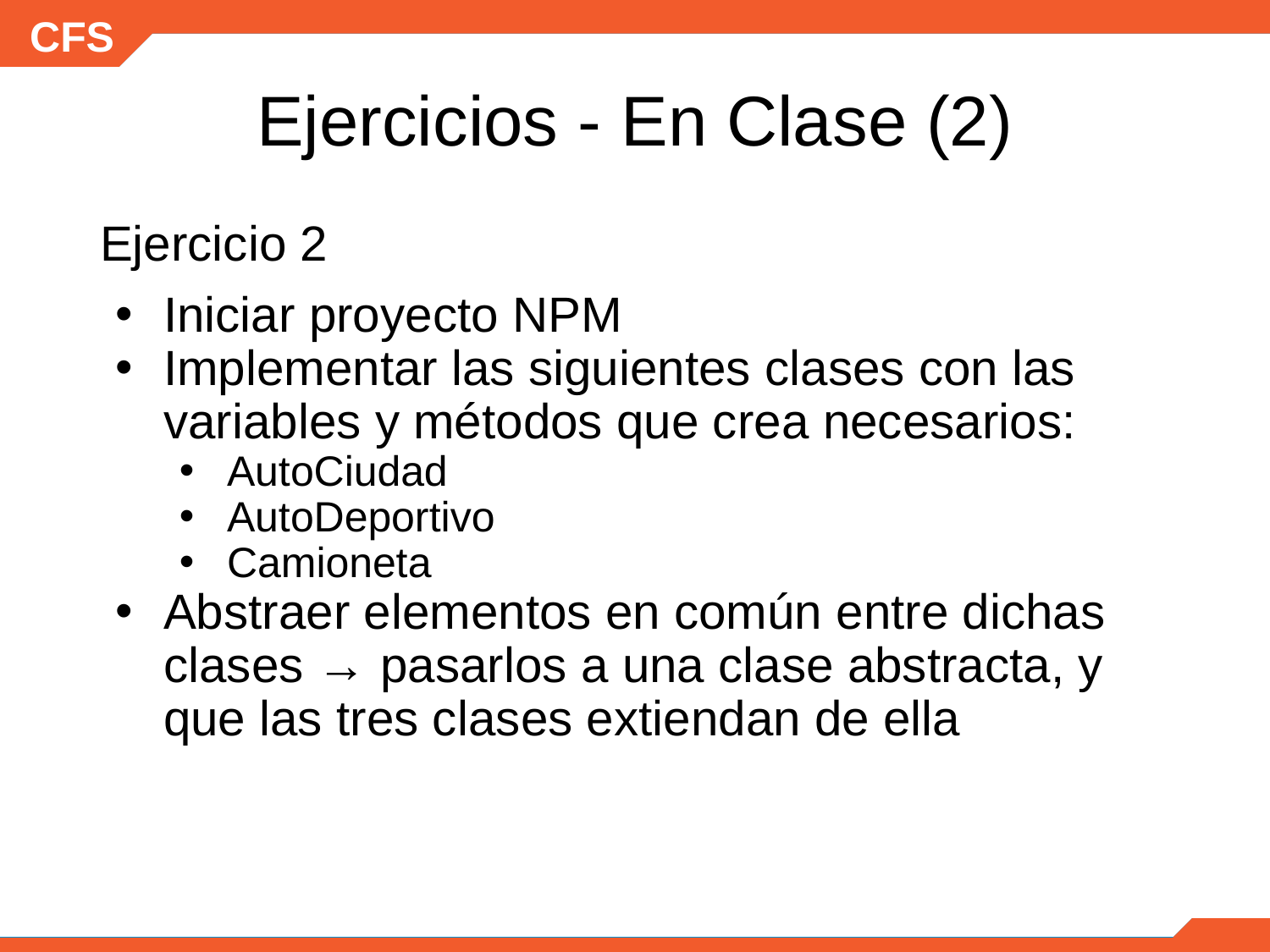

# Ejercicios - En Clase (2)
Ejercicio 2
Iniciar proyecto NPM
Implementar las siguientes clases con las variables y métodos que crea necesarios:
AutoCiudad
AutoDeportivo
Camioneta
Abstraer elementos en común entre dichas clases → pasarlos a una clase abstracta, y que las tres clases extiendan de ella